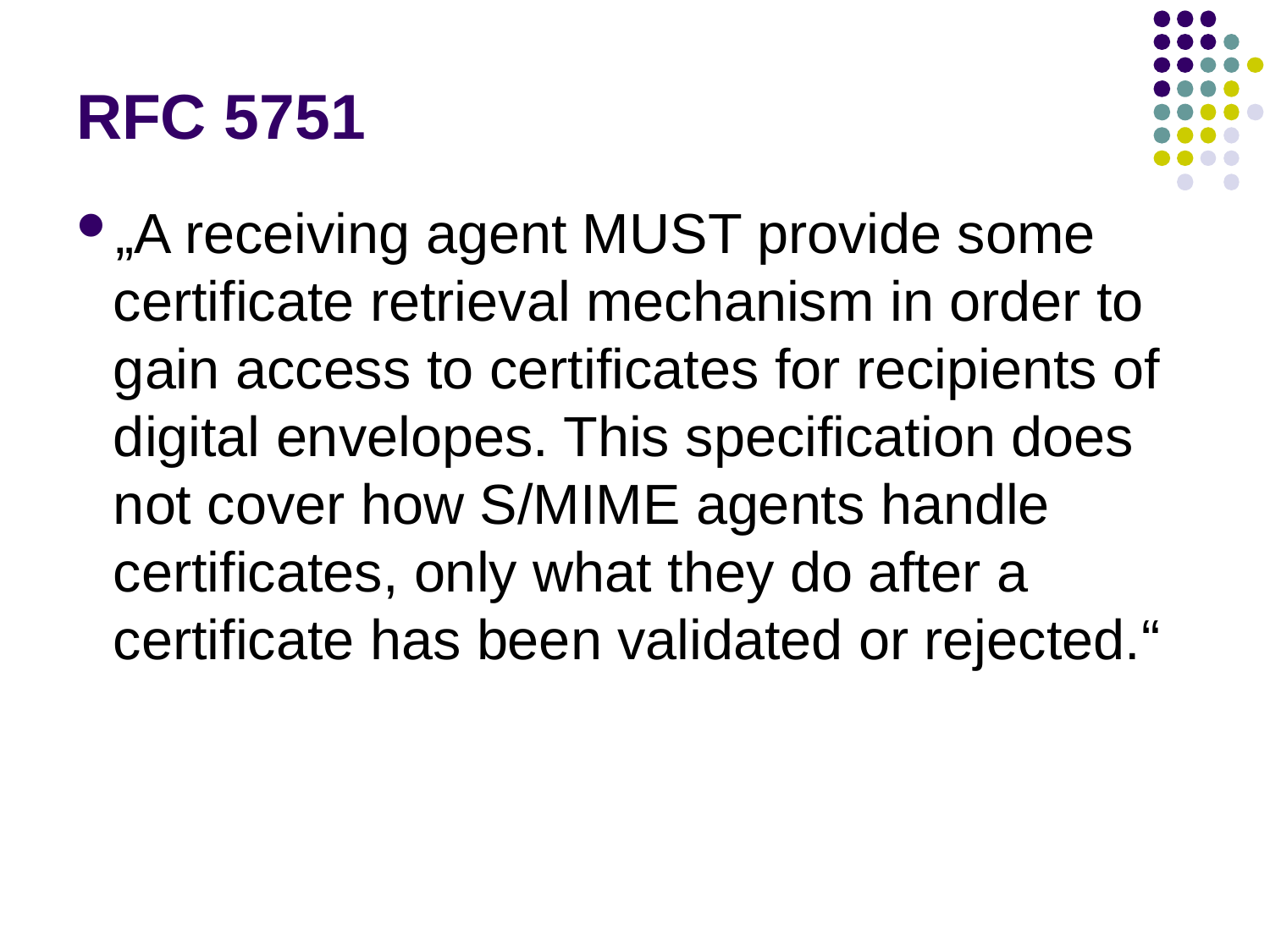

# RFC 5751
„A receiving agent MUST provide some certificate retrieval mechanism in order to gain access to certificates for recipients of digital envelopes. This specification does not cover how S/MIME agents handle certificates, only what they do after a certificate has been validated or rejected.“